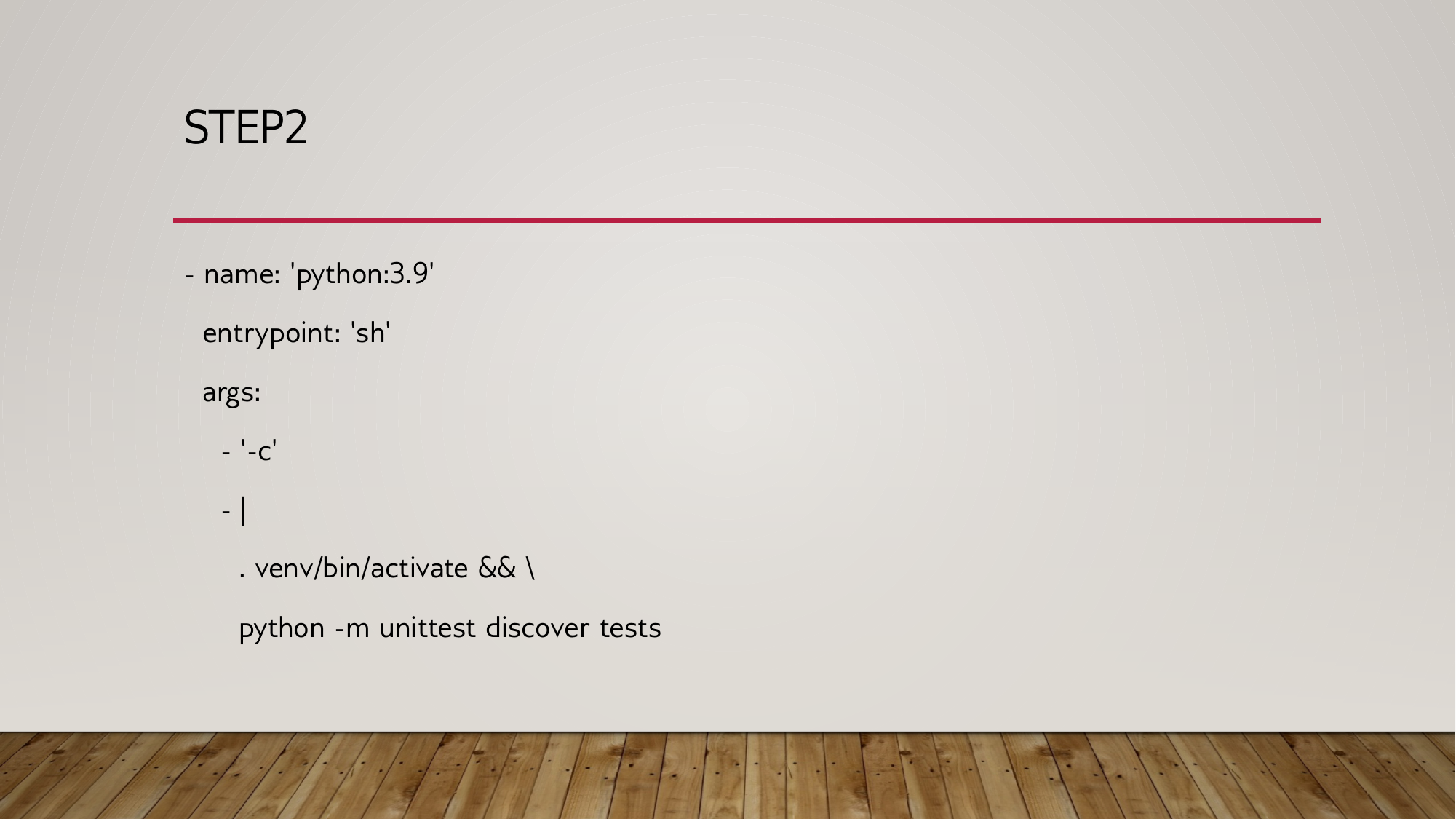

# Step2
- name: 'python:3.9'
  entrypoint: 'sh'
  args:
    - '-c'
    - |
      . venv/bin/activate && \
      python -m unittest discover tests